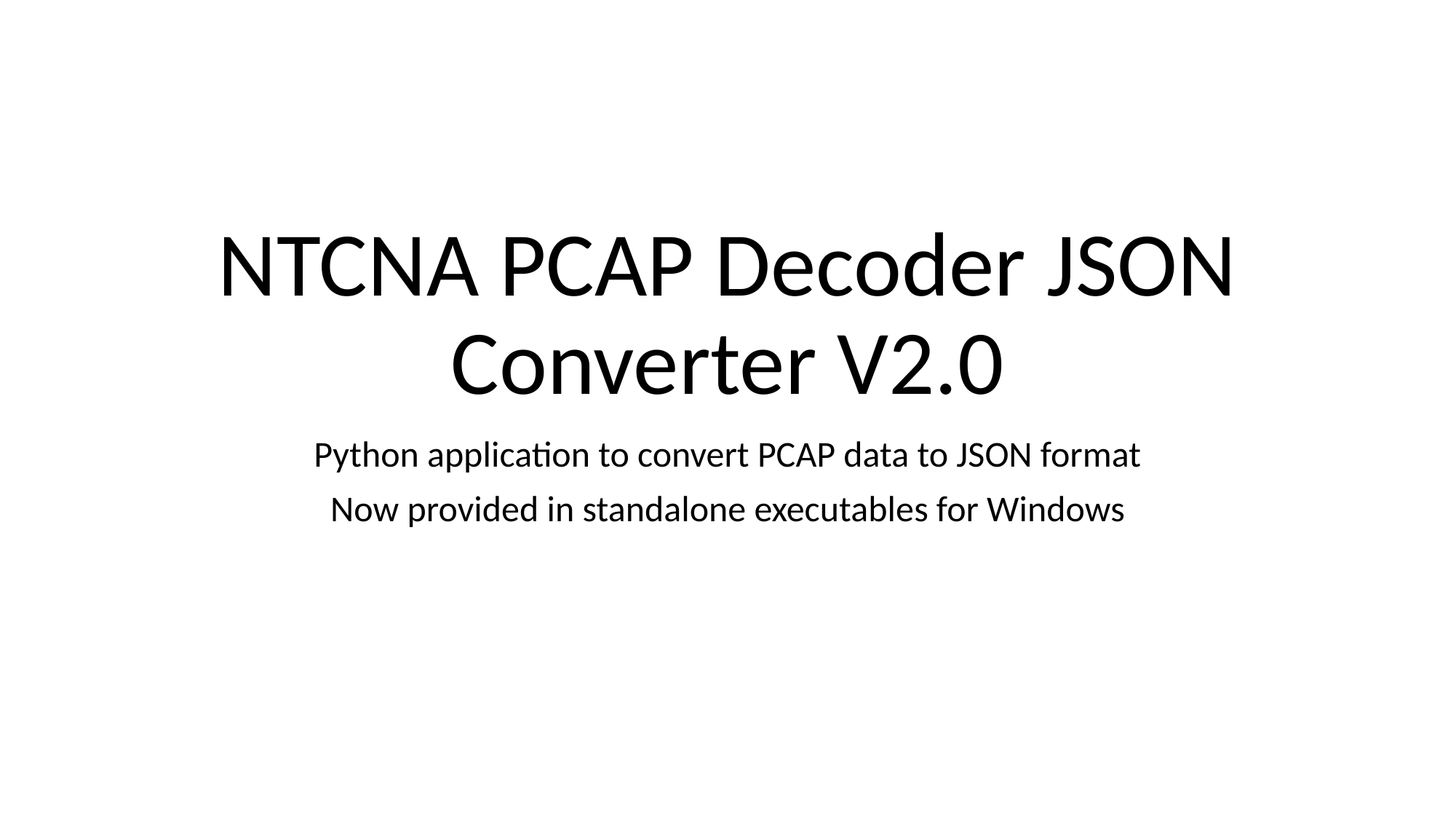

# NTCNA PCAP Decoder JSON Converter V2.0
Python application to convert PCAP data to JSON format
Now provided in standalone executables for Windows